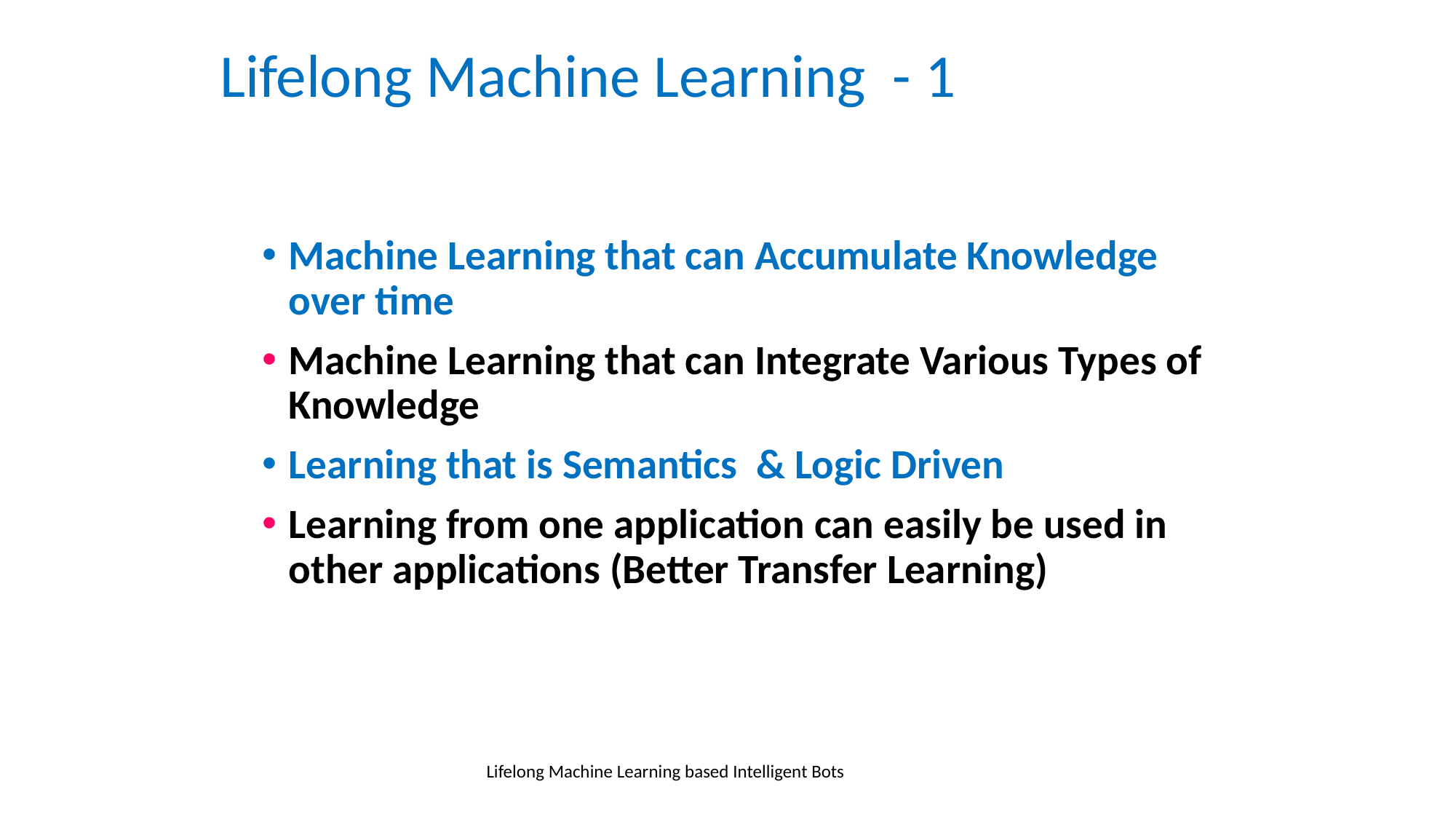

# Lifelong Machine Learning  - 1

Machine Learning that can Accumulate Knowledge over time
Machine Learning that can Integrate Various Types of Knowledge
Learning that is Semantics  & Logic Driven
Learning from one application can easily be used in other applications (Better Transfer Learning)

Lifelong Machine Learning based Intelligent Bots
37